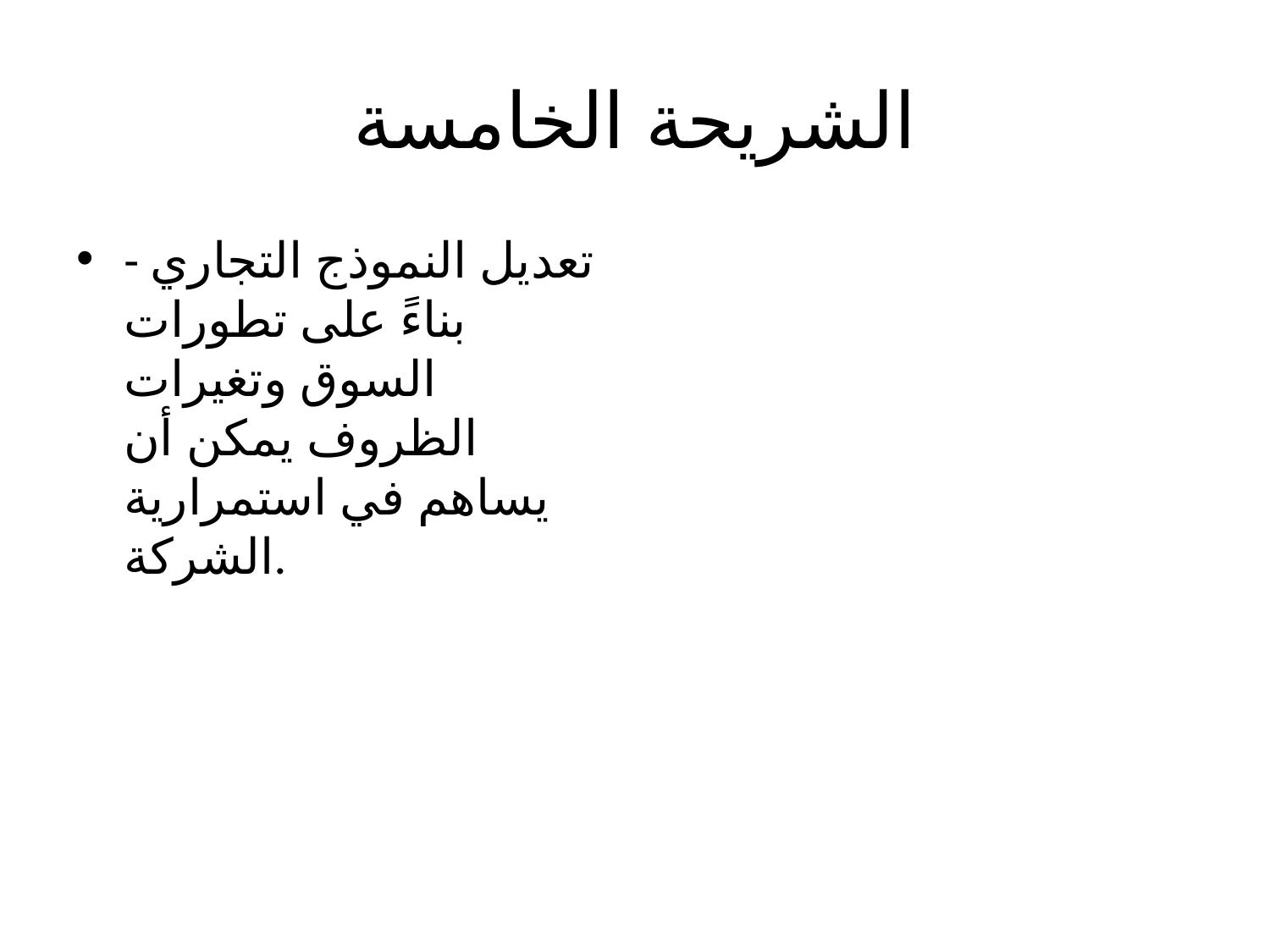

# الشريحة الخامسة
- تعديل النموذج التجاري بناءً على تطورات السوق وتغيرات الظروف يمكن أن يساهم في استمرارية الشركة.